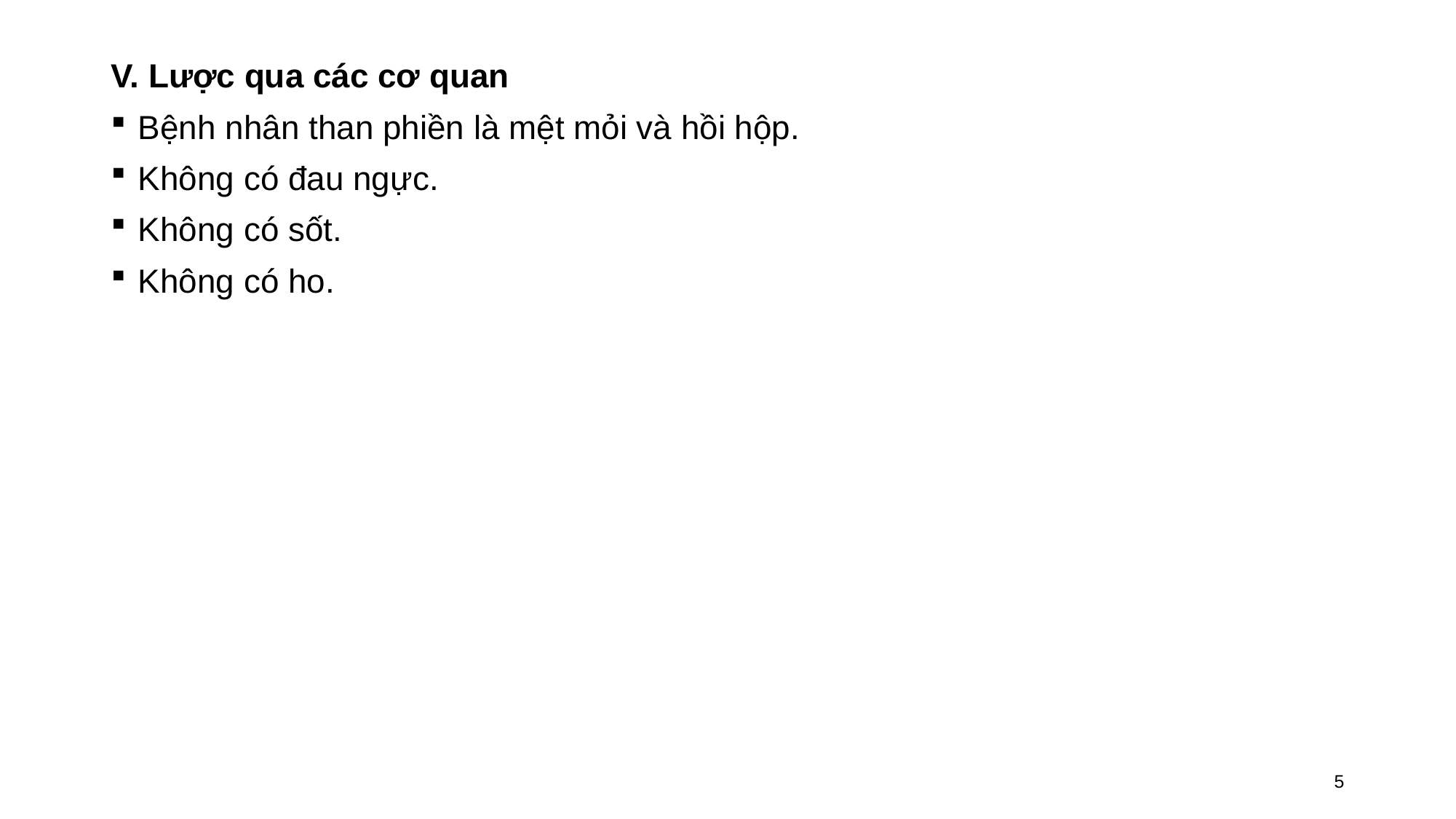

V. Lược qua các cơ quan
Bệnh nhân than phiền là mệt mỏi và hồi hộp.
Không có đau ngực.
Không có sốt.
Không có ho.

5